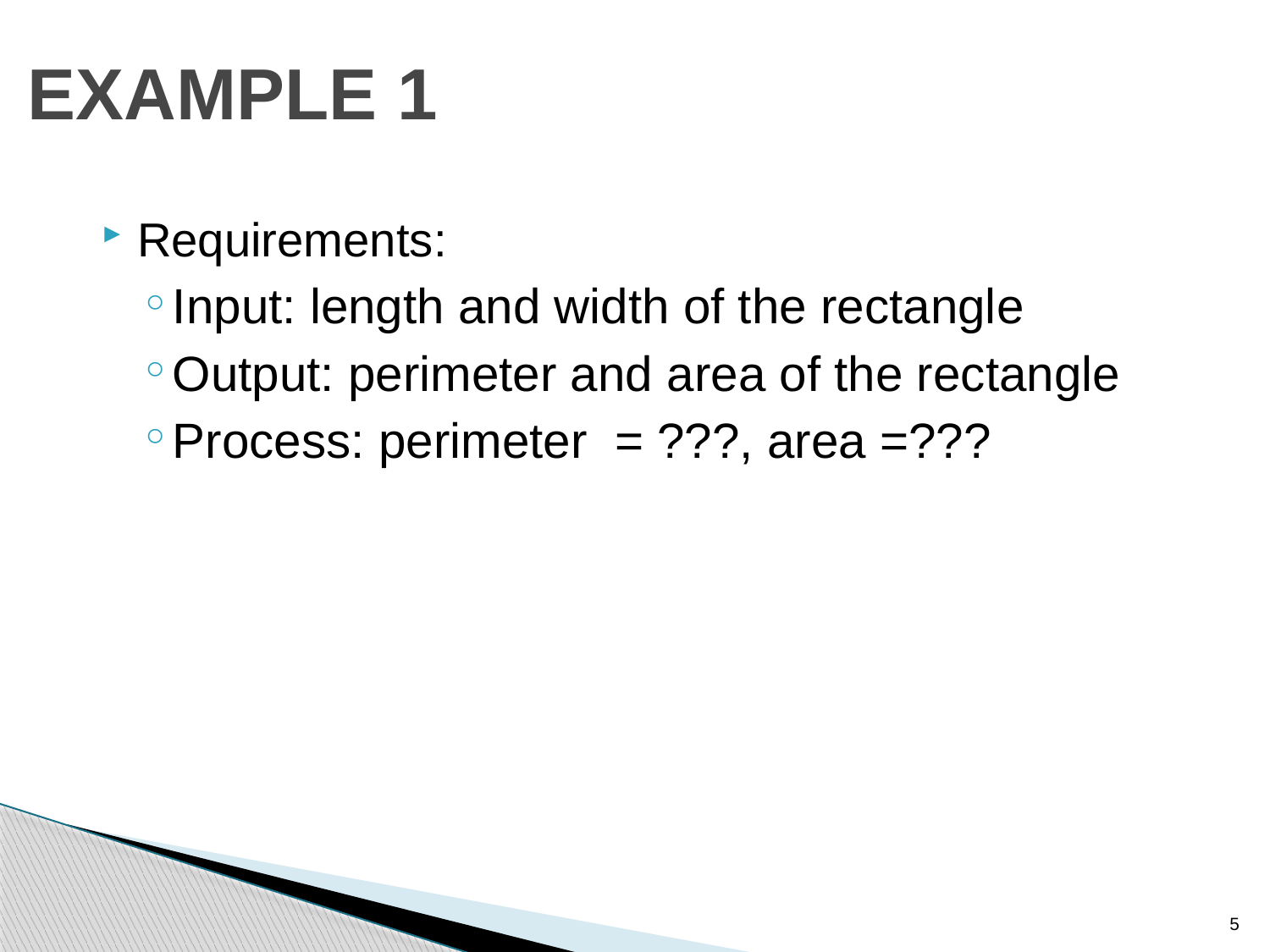

# Example 1
Requirements:
Input: length and width of the rectangle
Output: perimeter and area of the rectangle
Process: perimeter  = ???, area =???

5